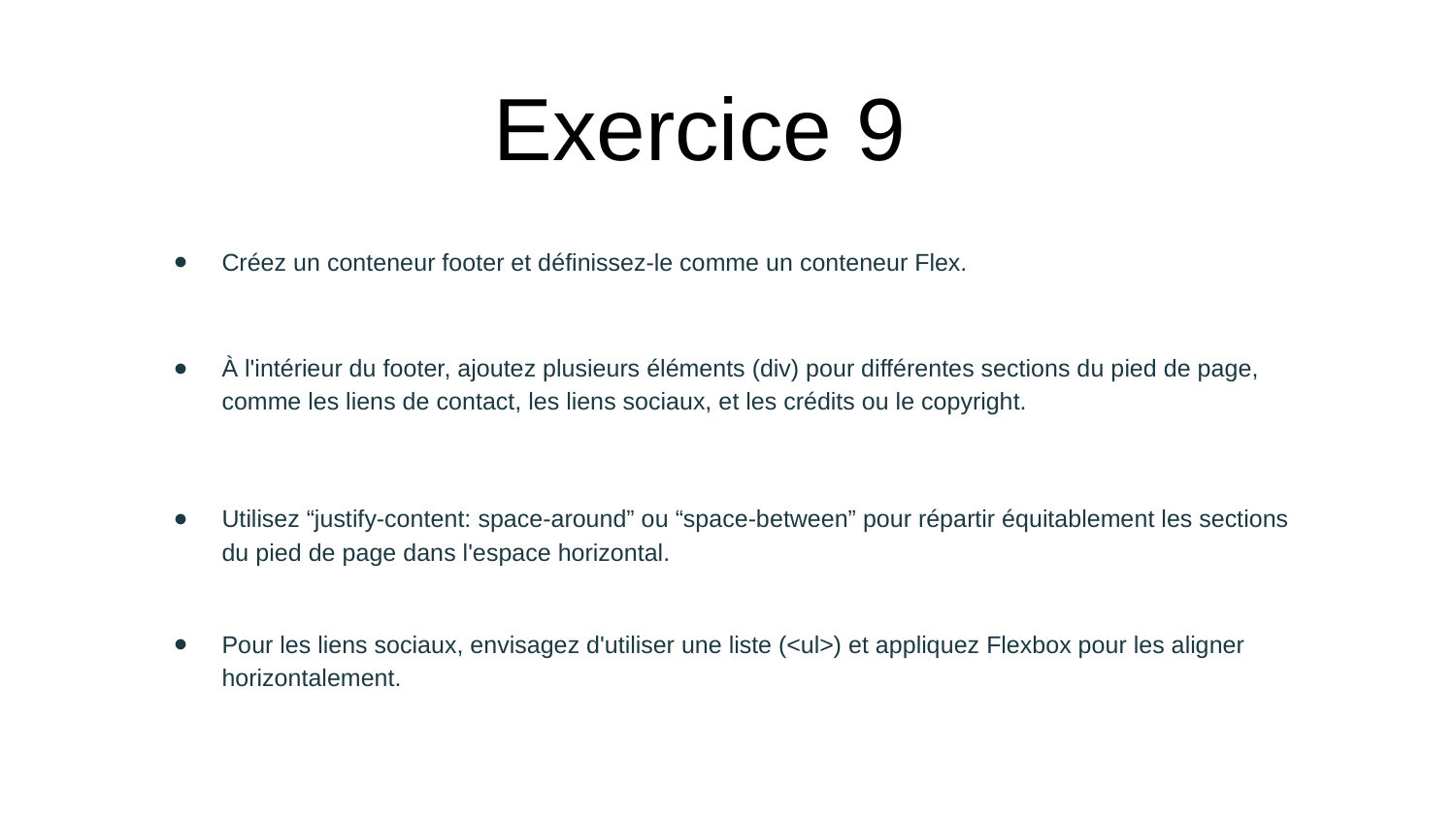

# Exercice 9
Créez un conteneur footer et définissez-le comme un conteneur Flex.
À l'intérieur du footer, ajoutez plusieurs éléments (div) pour différentes sections du pied de page, comme les liens de contact, les liens sociaux, et les crédits ou le copyright.
Utilisez “justify-content: space-around” ou “space-between” pour répartir équitablement les sections du pied de page dans l'espace horizontal.
Pour les liens sociaux, envisagez d'utiliser une liste (<ul>) et appliquez Flexbox pour les aligner horizontalement.